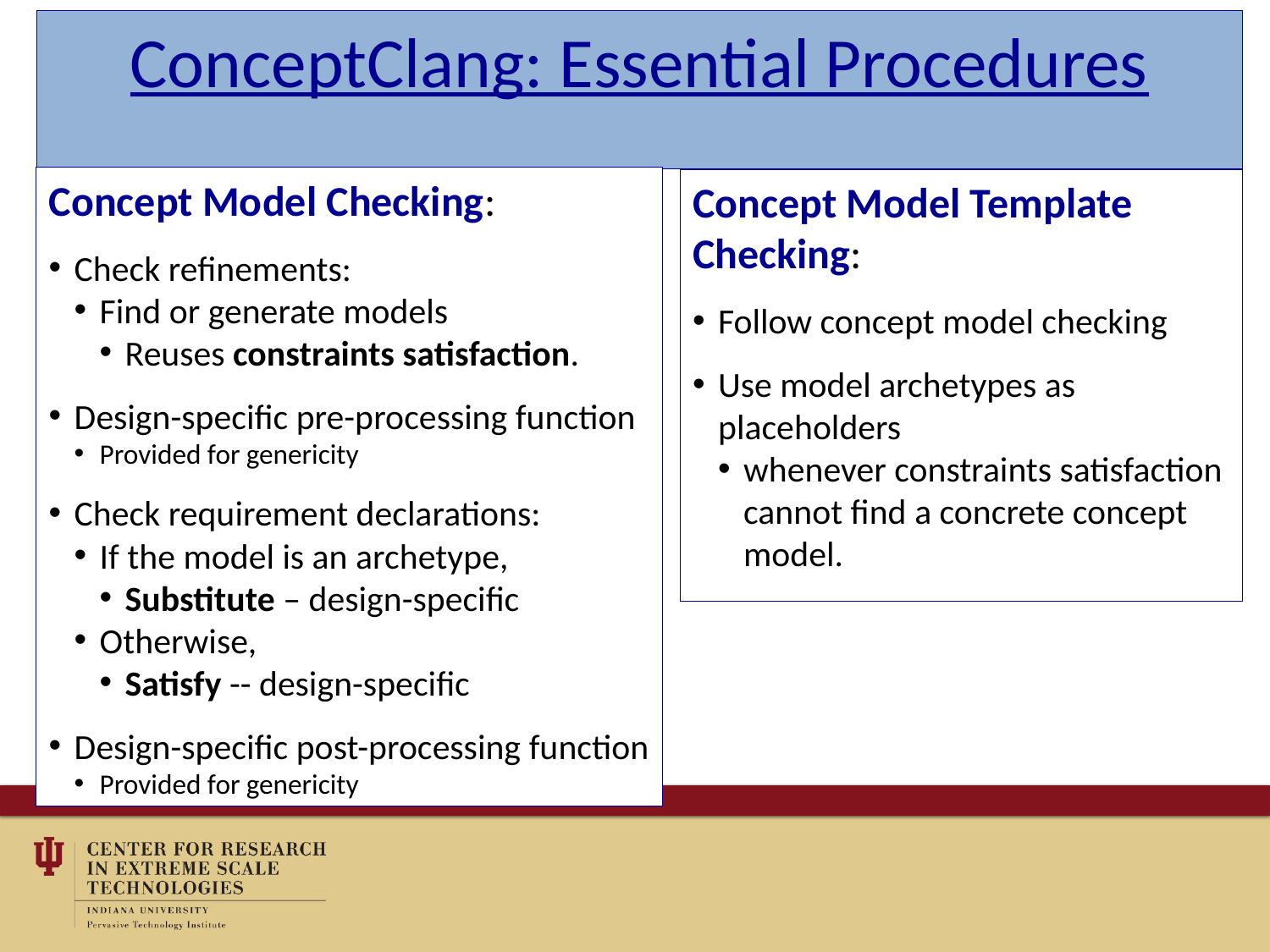

# ConceptClang: Essential Procedures
Concept Model Checking:

Check refinements:
Find or generate models
Reuses constraints satisfaction.

Design-specific pre-processing function
Provided for genericity

Check requirement declarations:
If the model is an archetype,
Substitute – design-specific
Otherwise,
Satisfy -- design-specific

Design-specific post-processing function
Provided for genericity
Concept Model Template Checking:

Follow concept model checking

Use model archetypes as placeholders
whenever constraints satisfaction cannot find a concrete concept model.